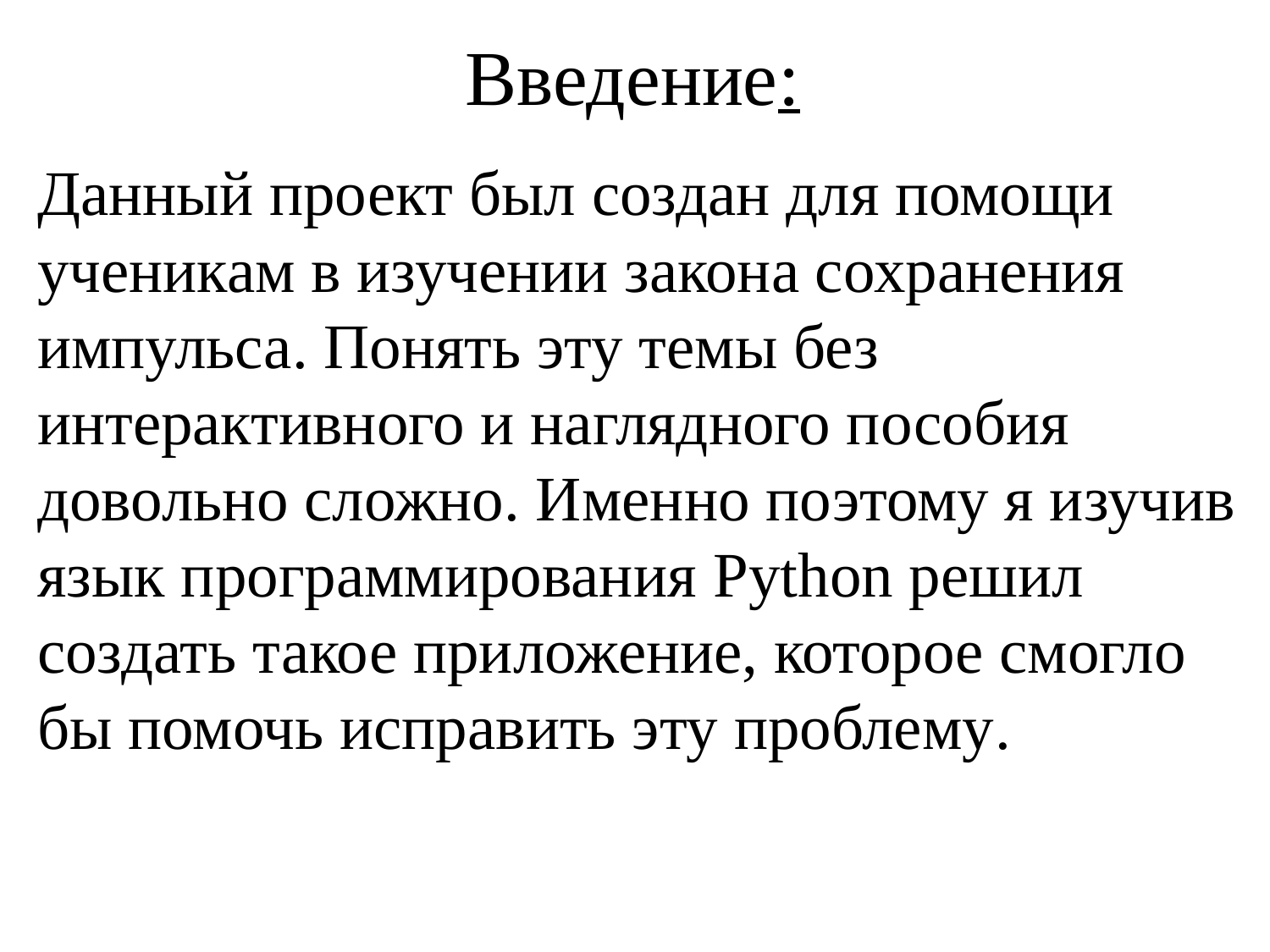

Введение:
Данный проект был создан для помощи ученикам в изучении закона сохранения импульса. Понять эту темы без интерактивного и наглядного пособия довольно сложно. Именно поэтому я изучив язык программирования Python решил создать такое приложение, которое смогло бы помочь исправить эту проблему.